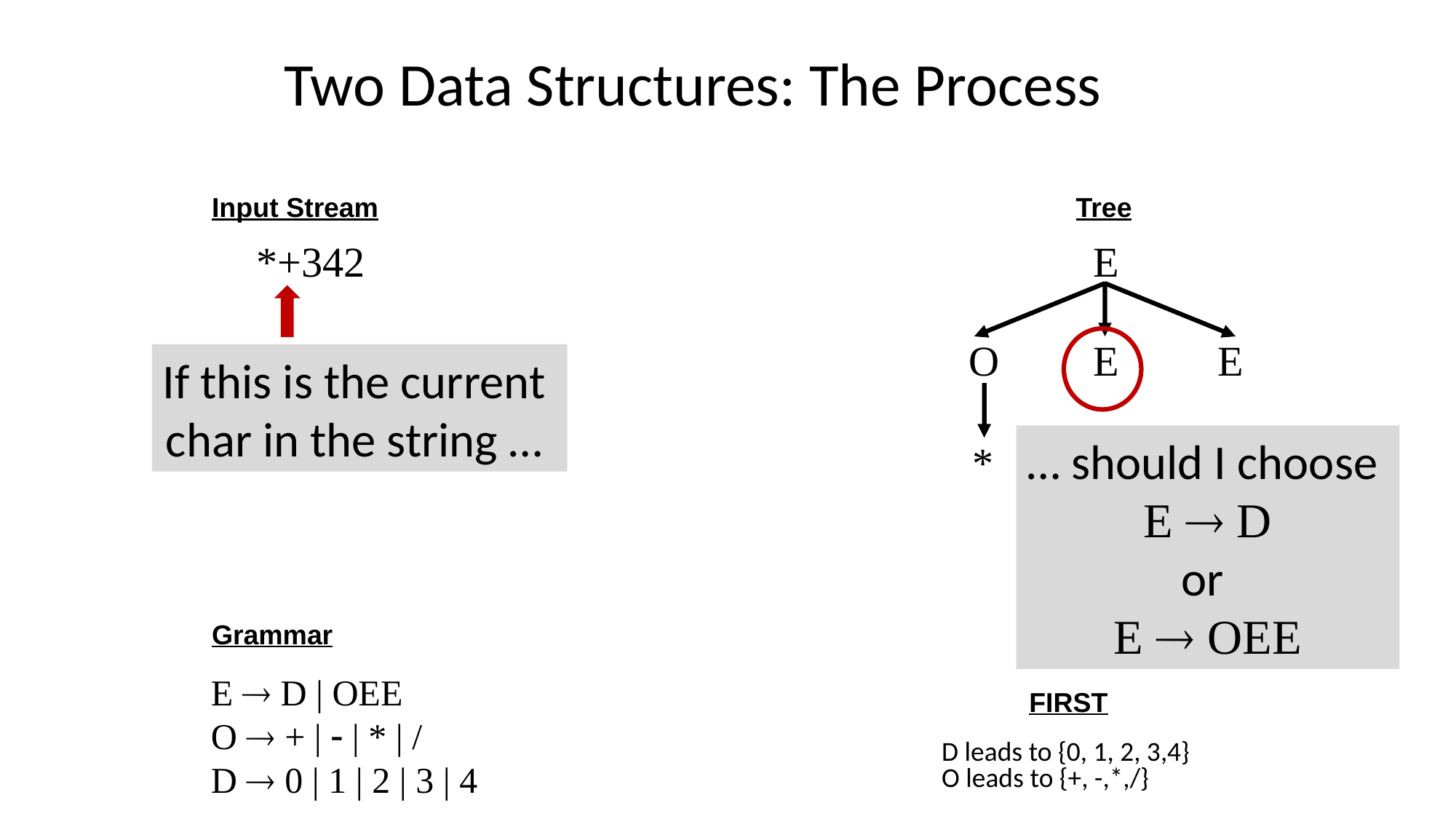

# Two Data Structures: The Process
Input Stream
Tree
E
*+342

O

E
E
If this is the current
char in the string …

… should I choose
E → D
or
E → OEE
*
Grammar
E → D | OEE
O → + | − | * | /
D → 0 | 1 | 2 | 3 | 4
FIRST
D leads to {0, 1, 2, 3,4}
O leads to {+, -,*,/}